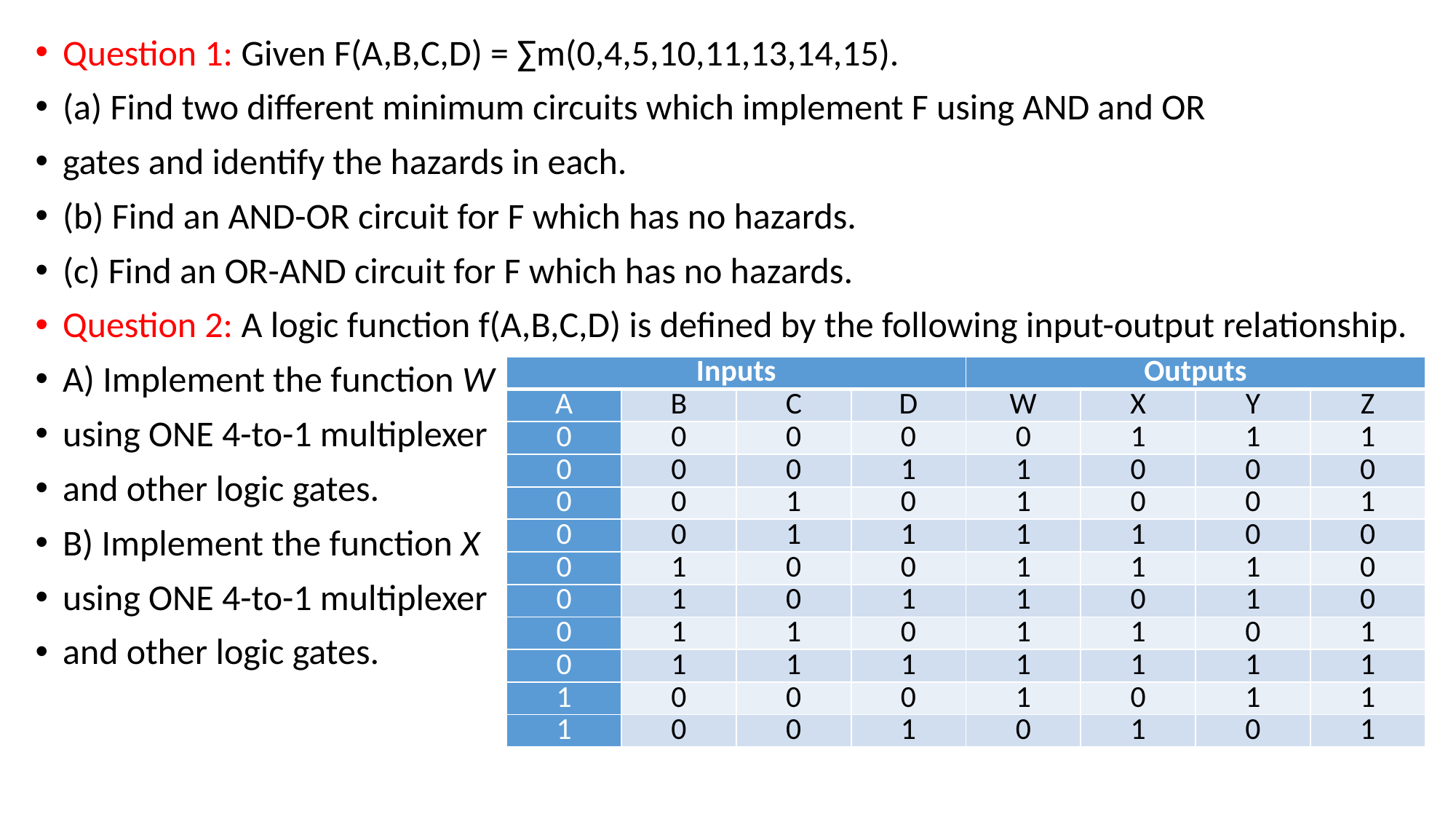

Question 1: Given F(A,B,C,D) = ∑m(0,4,5,10,11,13,14,15).
(a) Find two different minimum circuits which implement F using AND and OR
gates and identify the hazards in each.
(b) Find an AND-OR circuit for F which has no hazards.
(c) Find an OR-AND circuit for F which has no hazards.
Question 2: A logic function f(A,B,C,D) is defined by the following input-output relationship.
A) Implement the function W
using ONE 4-to-1 multiplexer
and other logic gates.
B) Implement the function X
using ONE 4-to-1 multiplexer
and other logic gates.

| Inputs |  |  |  | Outputs |  |  |  |
| --- | --- | --- | --- | --- | --- | --- | --- |
| A | B | C | D | W | X | Y | Z |
| 0 | 0 | 0 | 0 | 0 | 1 | 1 | 1 |
| 0 | 0 | 0 | 1 | 1 | 0 | 0 | 0 |
| 0 | 0 | 1 | 0 | 1 | 0 | 0 | 1 |
| 0 | 0 | 1 | 1 | 1 | 1 | 0 | 0 |
| 0 | 1 | 0 | 0 | 1 | 1 | 1 | 0 |
| 0 | 1 | 0 | 1 | 1 | 0 | 1 | 0 |
| 0 | 1 | 1 | 0 | 1 | 1 | 0 | 1 |
| 0 | 1 | 1 | 1 | 1 | 1 | 1 | 1 |
| 1 | 0 | 0 | 0 | 1 | 0 | 1 | 1 |
| 1 | 0 | 0 | 1 | 0 | 1 | 0 | 1 |